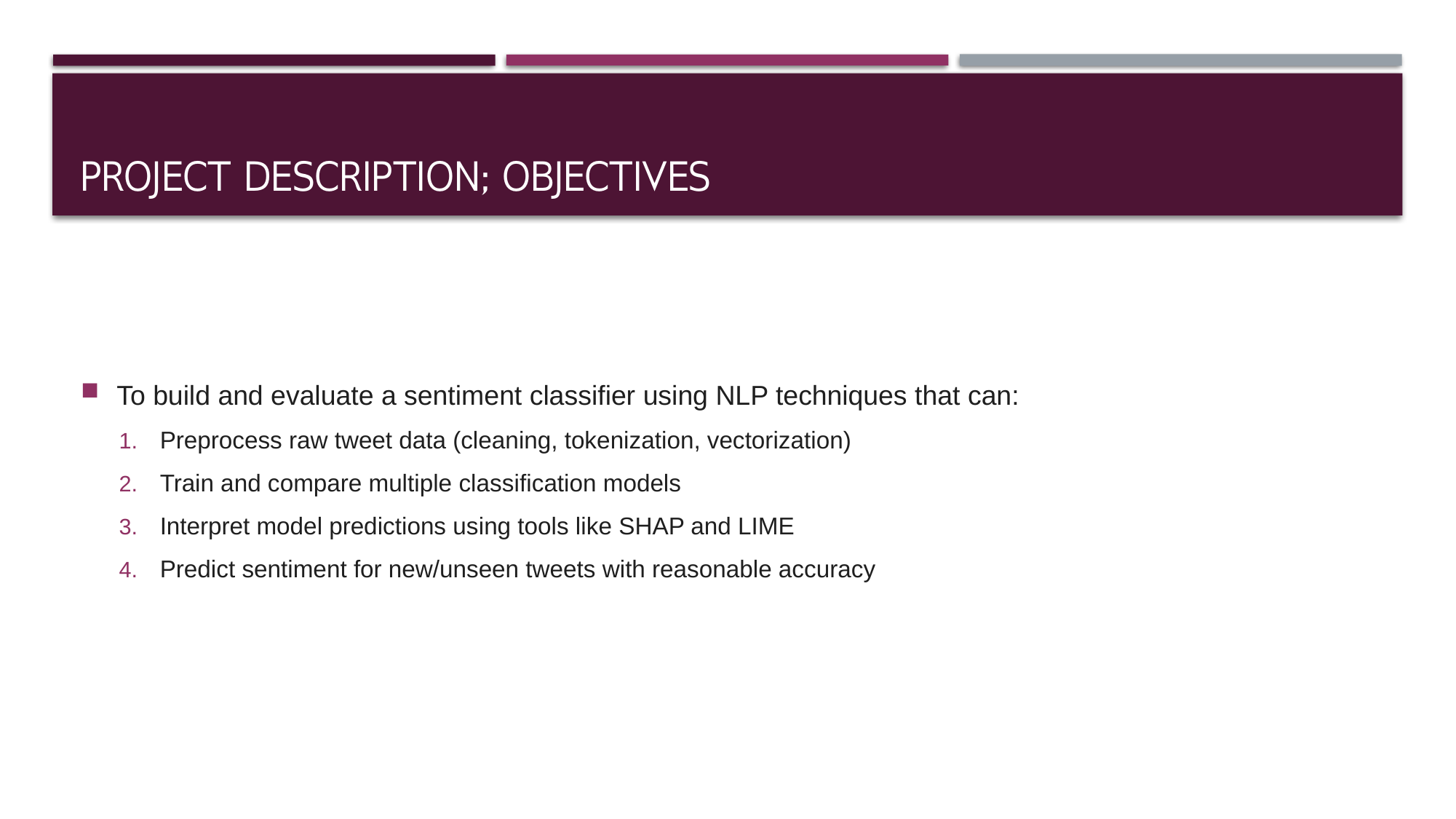

# PROJECT DESCRIPTION; OBJECTIVES
To build and evaluate a sentiment classifier using NLP techniques that can:
Preprocess raw tweet data (cleaning, tokenization, vectorization)
Train and compare multiple classification models
Interpret model predictions using tools like SHAP and LIME
Predict sentiment for new/unseen tweets with reasonable accuracy